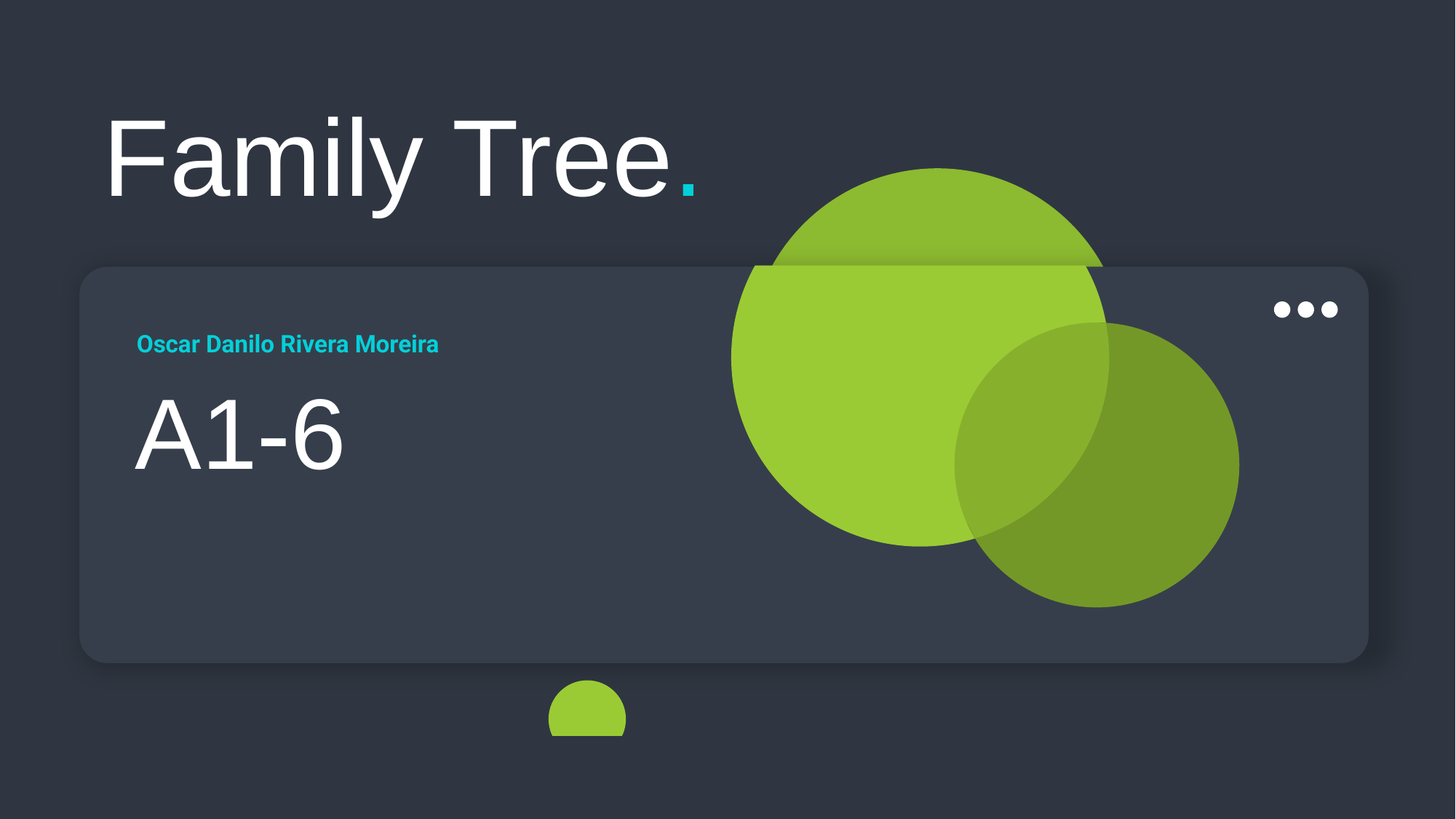

Family Tree.

Oscar Danilo Rivera Moreira
A1-6